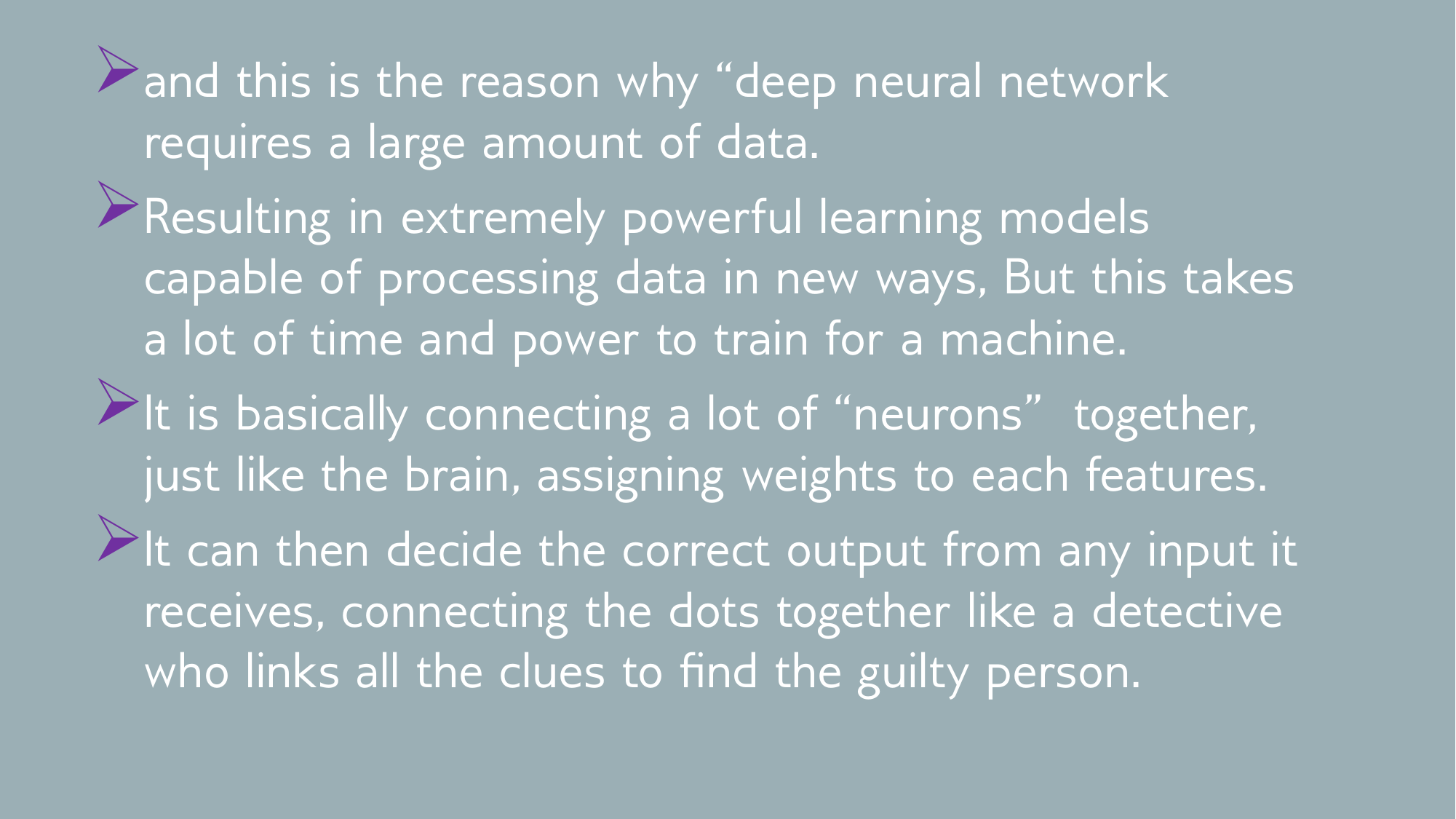

and this is the reason why “deep neural network requires a large amount of data.
Resulting in extremely powerful learning models capable of processing data in new ways, But this takes a lot of time and power to train for a machine.
It is basically connecting a lot of “neurons”  together, just like the brain, assigning weights to each features.
It can then decide the correct output from any input it receives, connecting the dots together like a detective who links all the clues to find the guilty person.